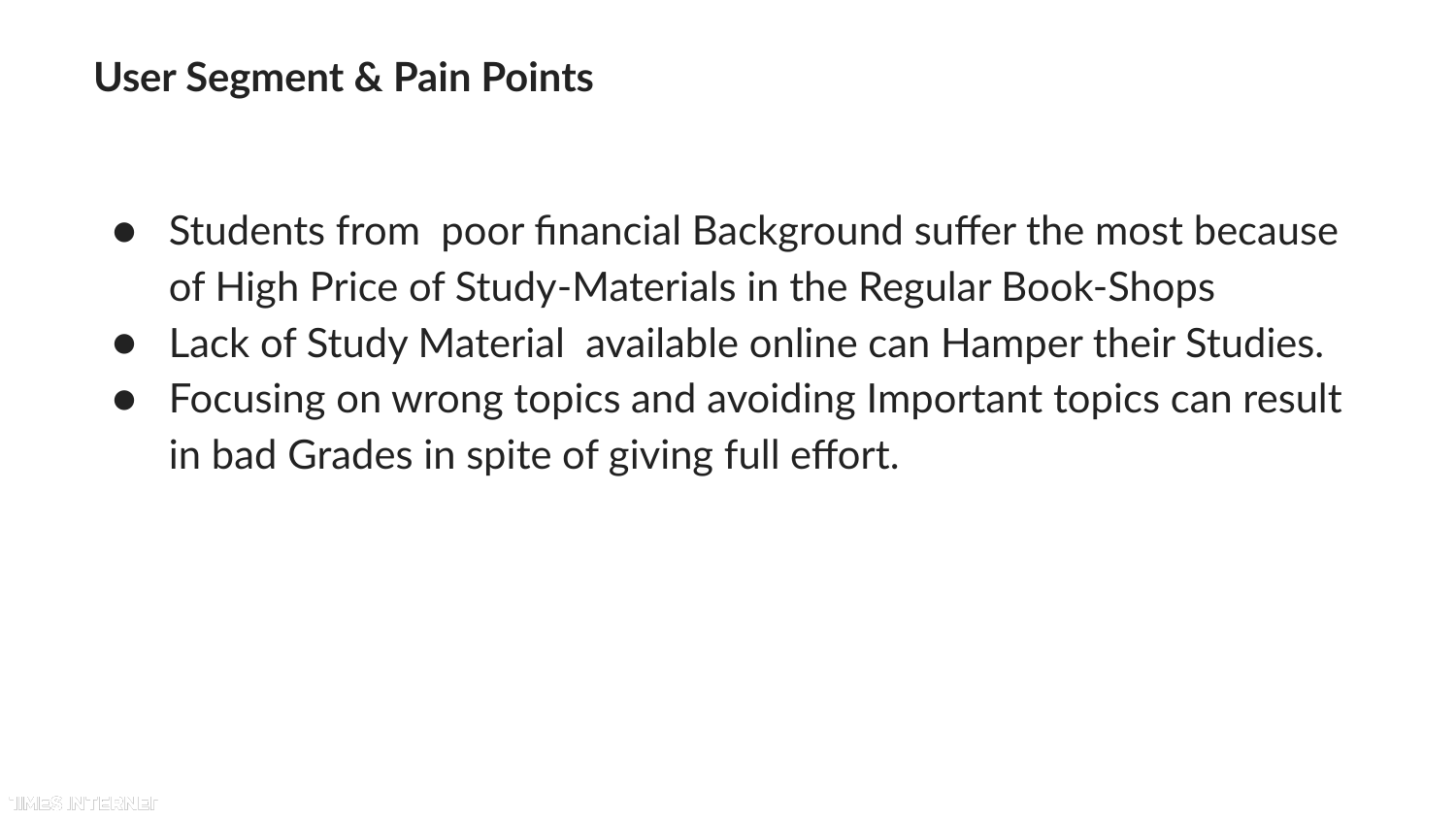

# User Segment & Pain Points
Students from  poor financial Background suffer the most because of High Price of Study-Materials in the Regular Book-Shops
Lack of Study Material  available online can Hamper their Studies.
Focusing on wrong topics and avoiding Important topics can result in bad Grades in spite of giving full effort.